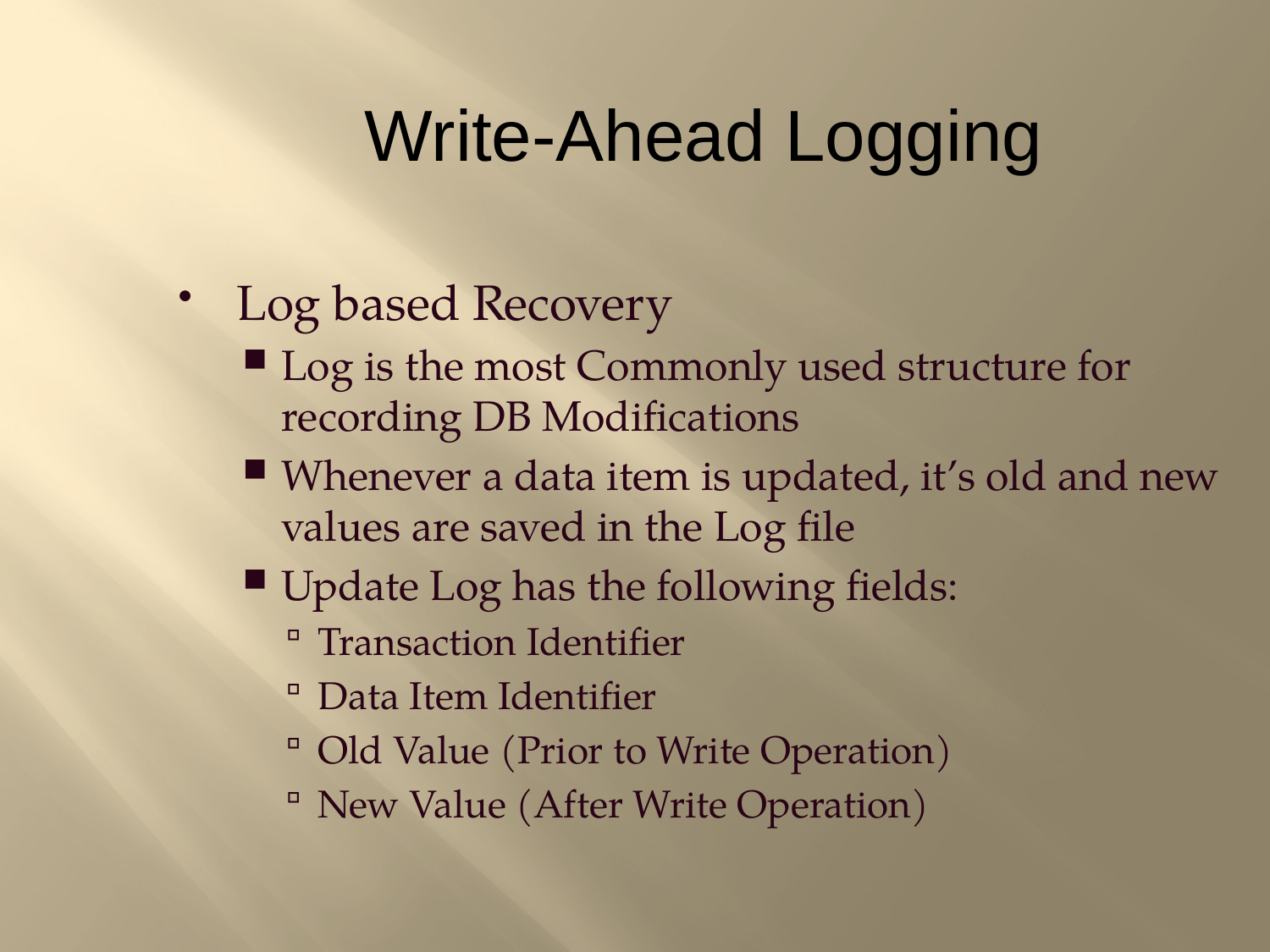

Write-Ahead Logging
Log based Recovery
Log is the most Commonly used structure for recording DB Modifications
Whenever a data item is updated, it’s old and new values are saved in the Log file
Update Log has the following fields:
Transaction Identifier
Data Item Identifier
Old Value (Prior to Write Operation)
New Value (After Write Operation)